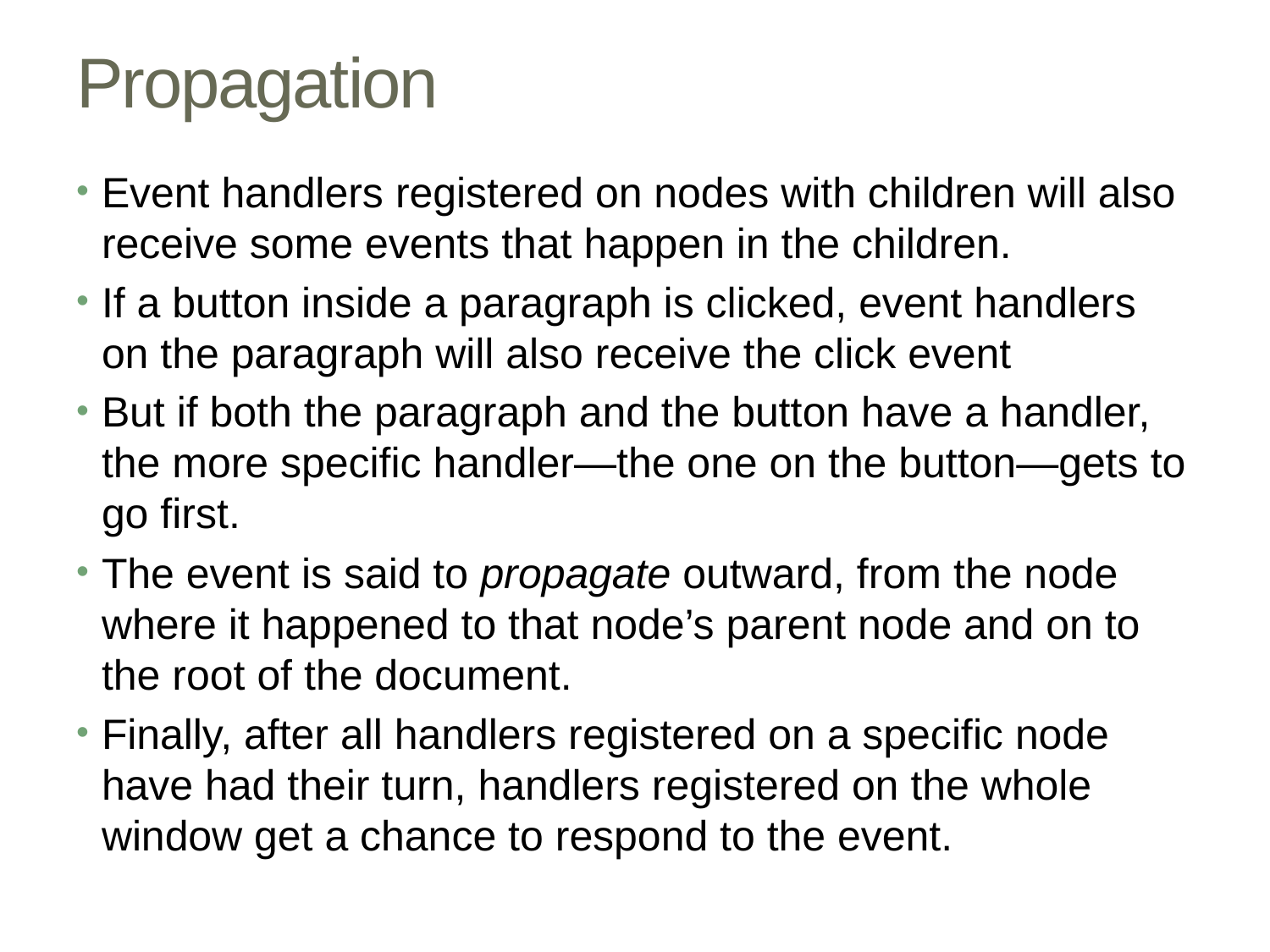

# Propagation
Event handlers registered on nodes with children will also receive some events that happen in the children.
If a button inside a paragraph is clicked, event handlers on the paragraph will also receive the click event
But if both the paragraph and the button have a handler, the more specific handler—the one on the button—gets to go first.
The event is said to propagate outward, from the node where it happened to that node’s parent node and on to the root of the document.
Finally, after all handlers registered on a specific node have had their turn, handlers registered on the whole window get a chance to respond to the event.